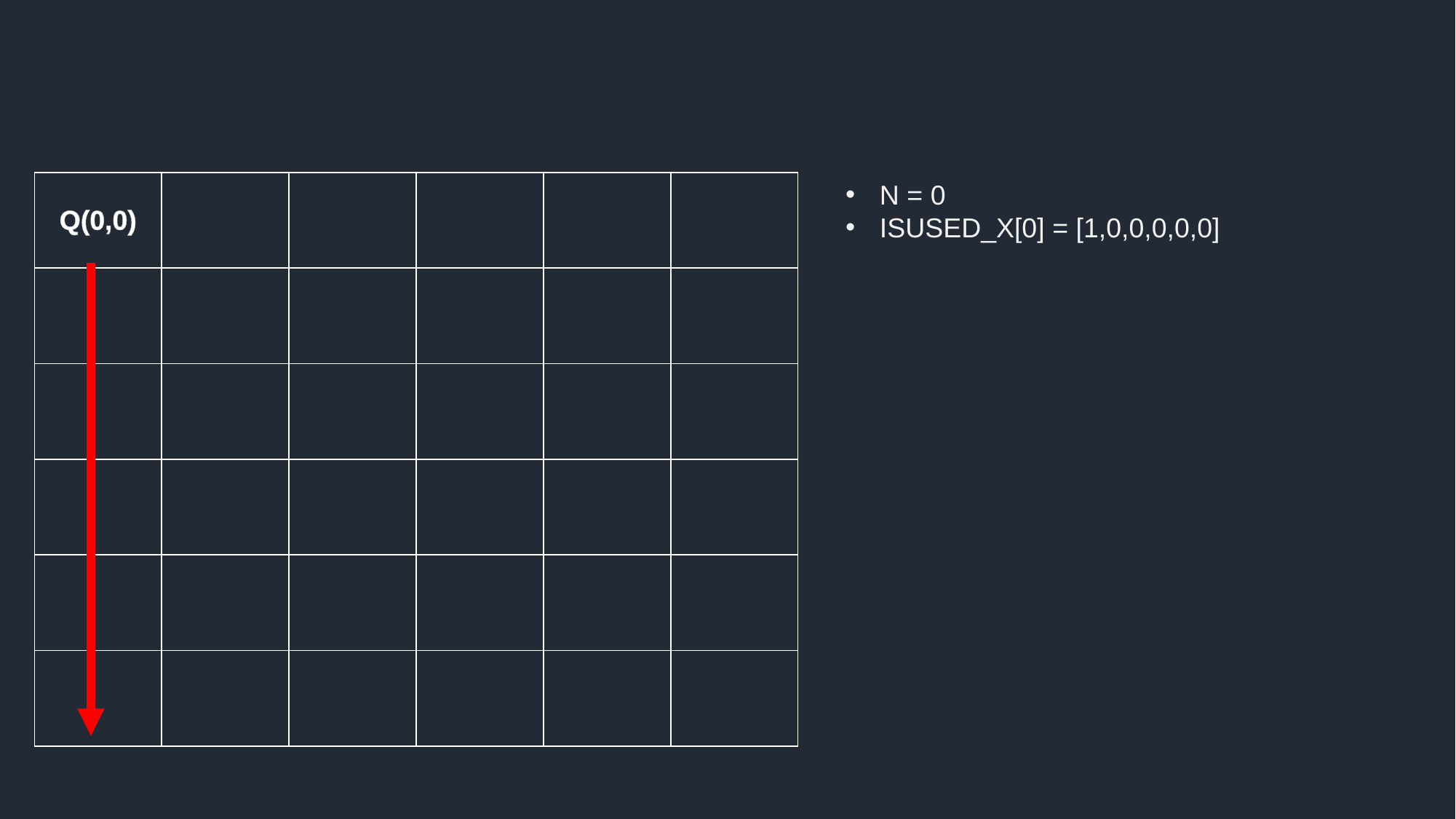

| Q(0,0) |  |  |  |  |  |
| --- | --- | --- | --- | --- | --- |
|  |  |  |  |  |  |
|  |  |  |  |  |  |
|  |  |  |  |  |  |
|  |  |  |  |  |  |
|  |  |  |  |  |  |
N = 0
ISUSED_X[0] = [1,0,0,0,0,0]